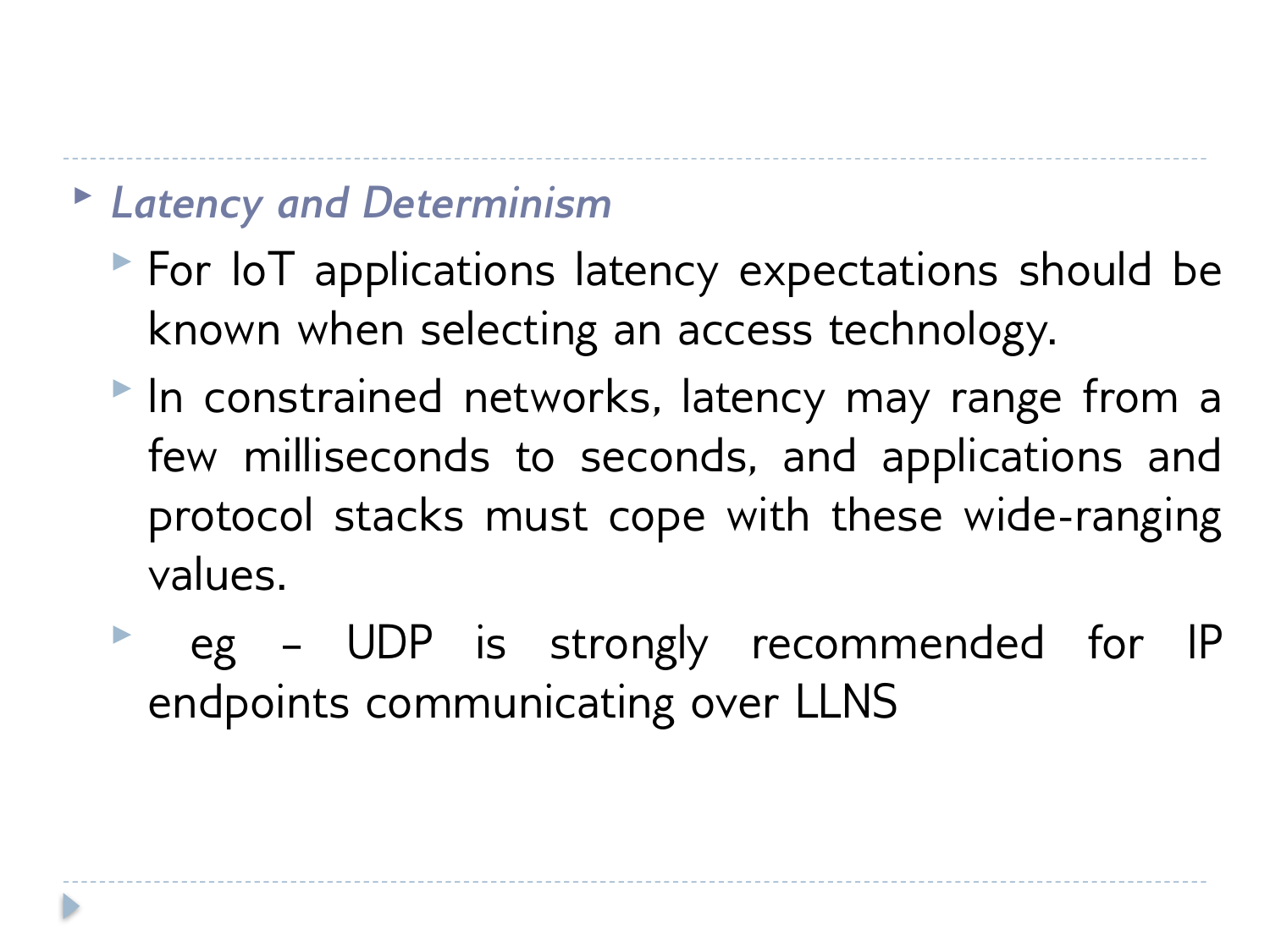

Latency and Determinism
For IoT applications latency expectations should be known when selecting an access technology.
In constrained networks, latency may range from a few milliseconds to seconds, and applications and protocol stacks must cope with these wide-ranging values.
 eg – UDP is strongly recommended for IP endpoints communicating over LLNS